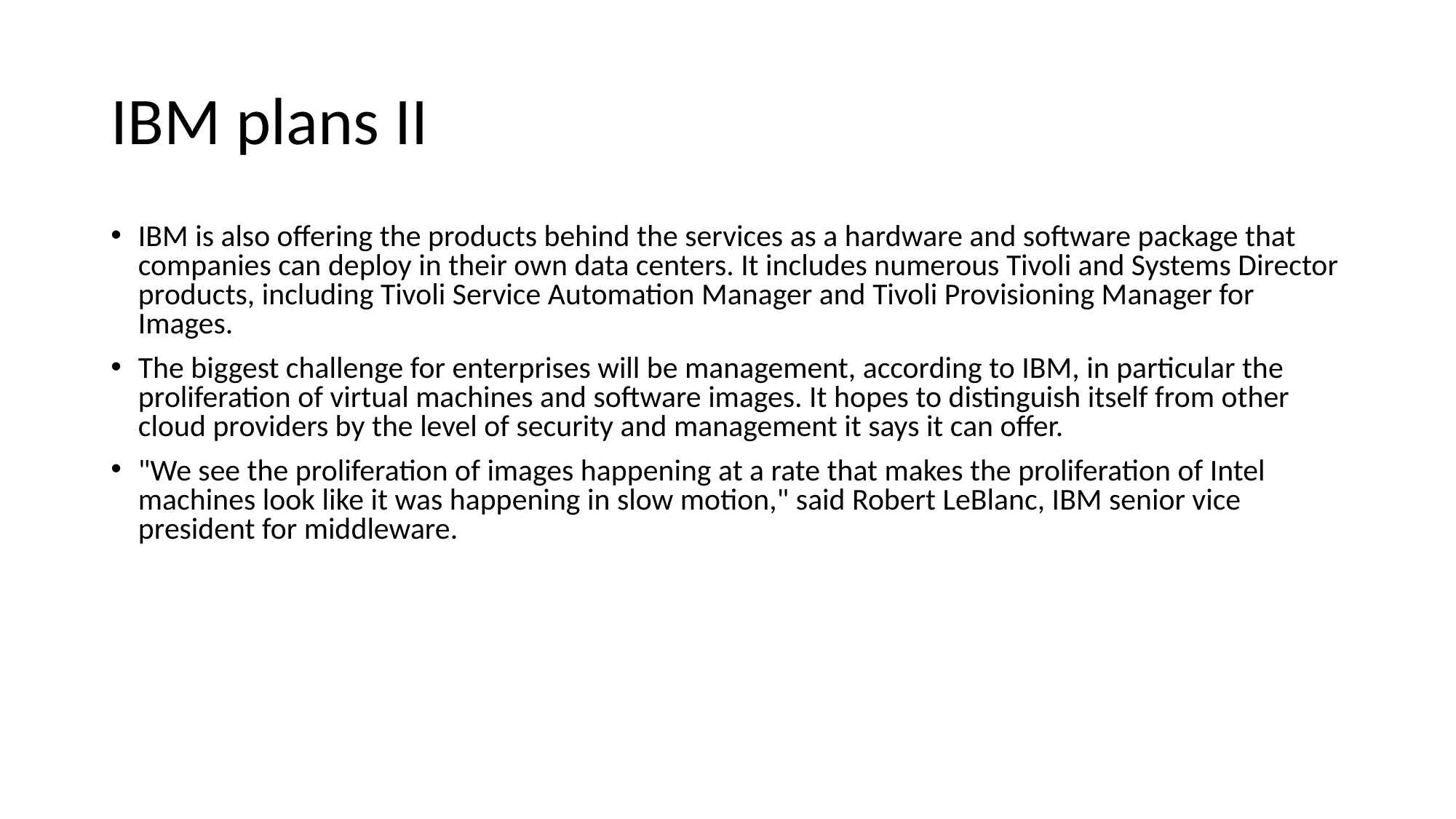

# IBM plans II
IBM is also offering the products behind the services as a hardware and software package that companies can deploy in their own data centers. It includes numerous Tivoli and Systems Director products, including Tivoli Service Automation Manager and Tivoli Provisioning Manager for Images.
The biggest challenge for enterprises will be management, according to IBM, in particular the proliferation of virtual machines and software images. It hopes to distinguish itself from other cloud providers by the level of security and management it says it can offer.
"We see the proliferation of images happening at a rate that makes the proliferation of Intel machines look like it was happening in slow motion," said Robert LeBlanc, IBM senior vice president for middleware.